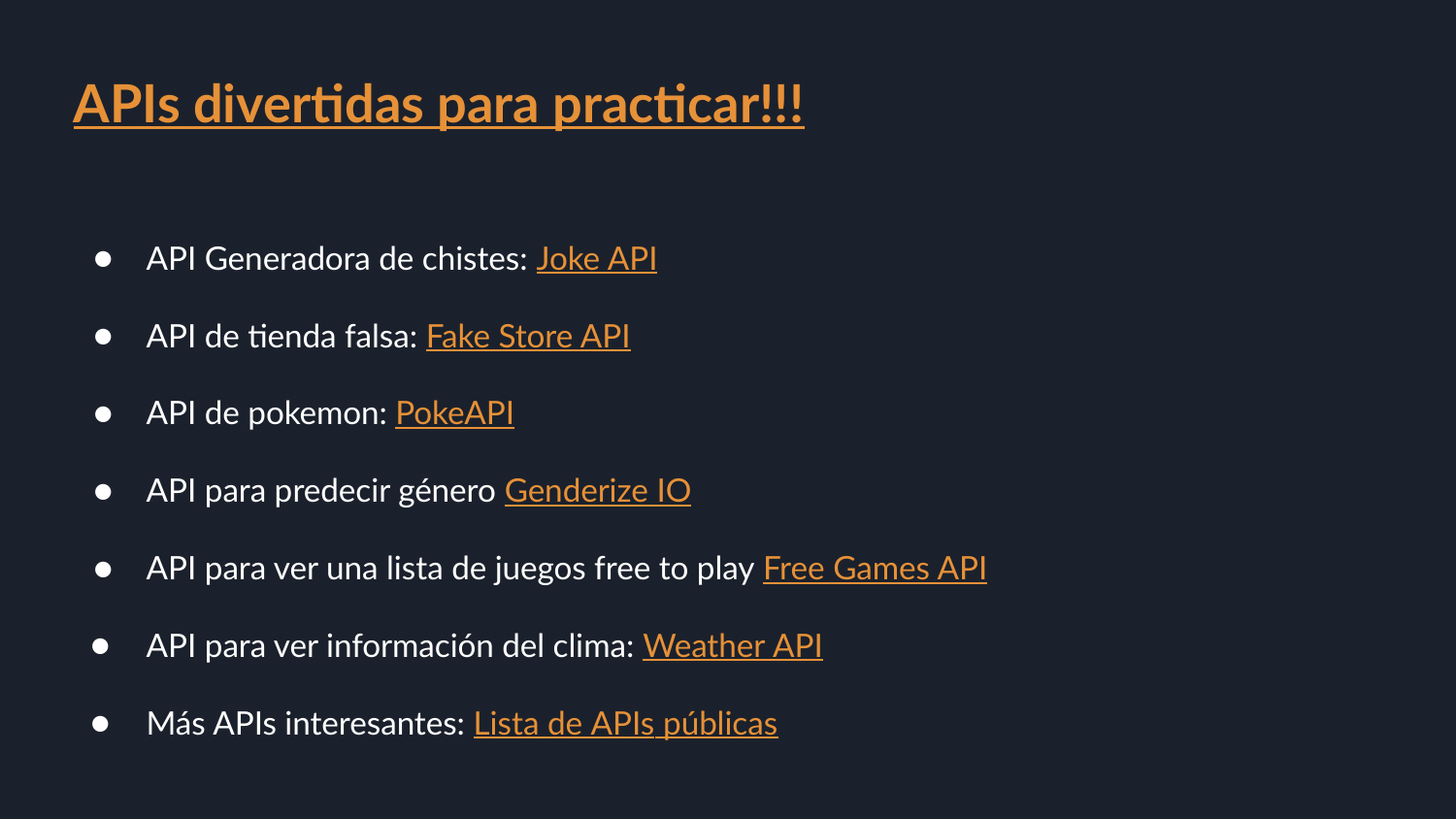

APIs divertidas para practicar!!!
API Generadora de chistes: Joke API
API de tienda falsa: Fake Store API
API de pokemon: PokeAPI
API para predecir género Genderize IO
API para ver una lista de juegos free to play Free Games API
API para ver información del clima: Weather API
Más APIs interesantes: Lista de APIs públicas